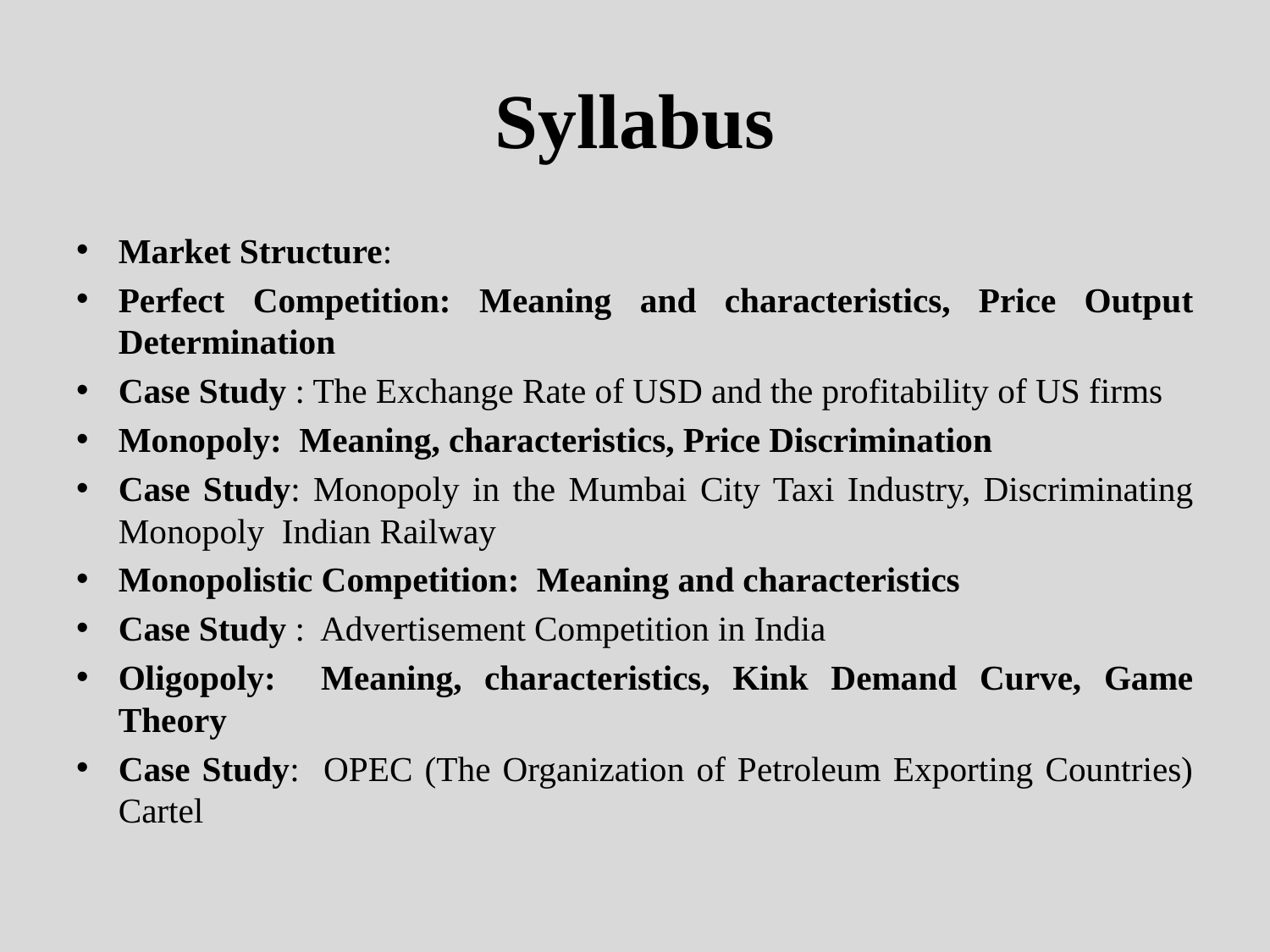

# Syllabus
Market Structure:
Perfect Competition: Meaning and characteristics, Price Output Determination
Case Study : The Exchange Rate of USD and the profitability of US firms
Monopoly:  Meaning, characteristics, Price Discrimination
Case Study: Monopoly in the Mumbai City Taxi Industry, Discriminating Monopoly  Indian Railway
Monopolistic Competition:  Meaning and characteristics
Case Study :  Advertisement Competition in India
Oligopoly:  Meaning, characteristics, Kink Demand Curve, Game Theory
Case Study:  OPEC (The Organization of Petroleum Exporting Countries) Cartel